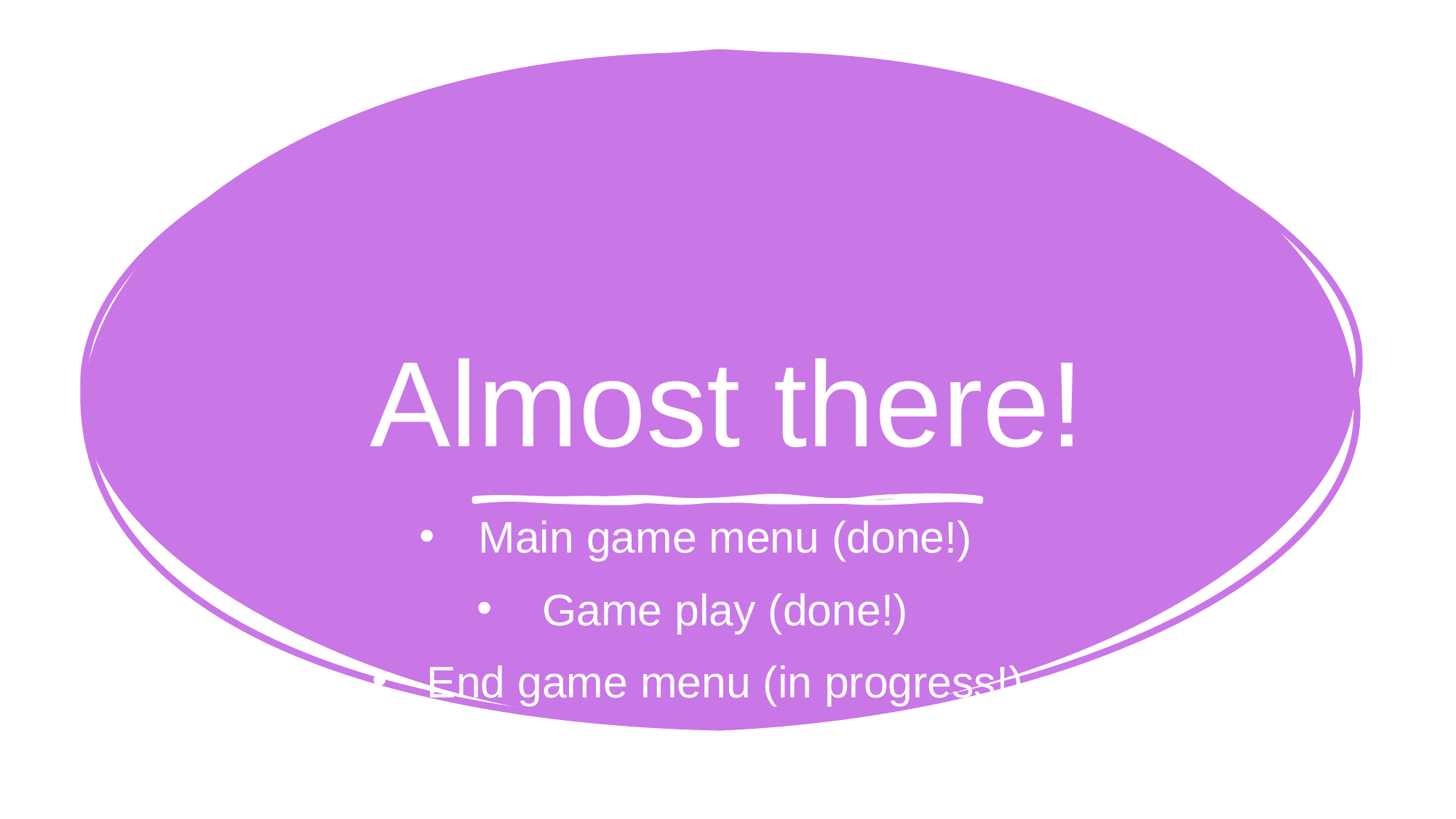

# Almost there!
Main game menu (done!)
Game play (done!)
End game menu (in progress!)